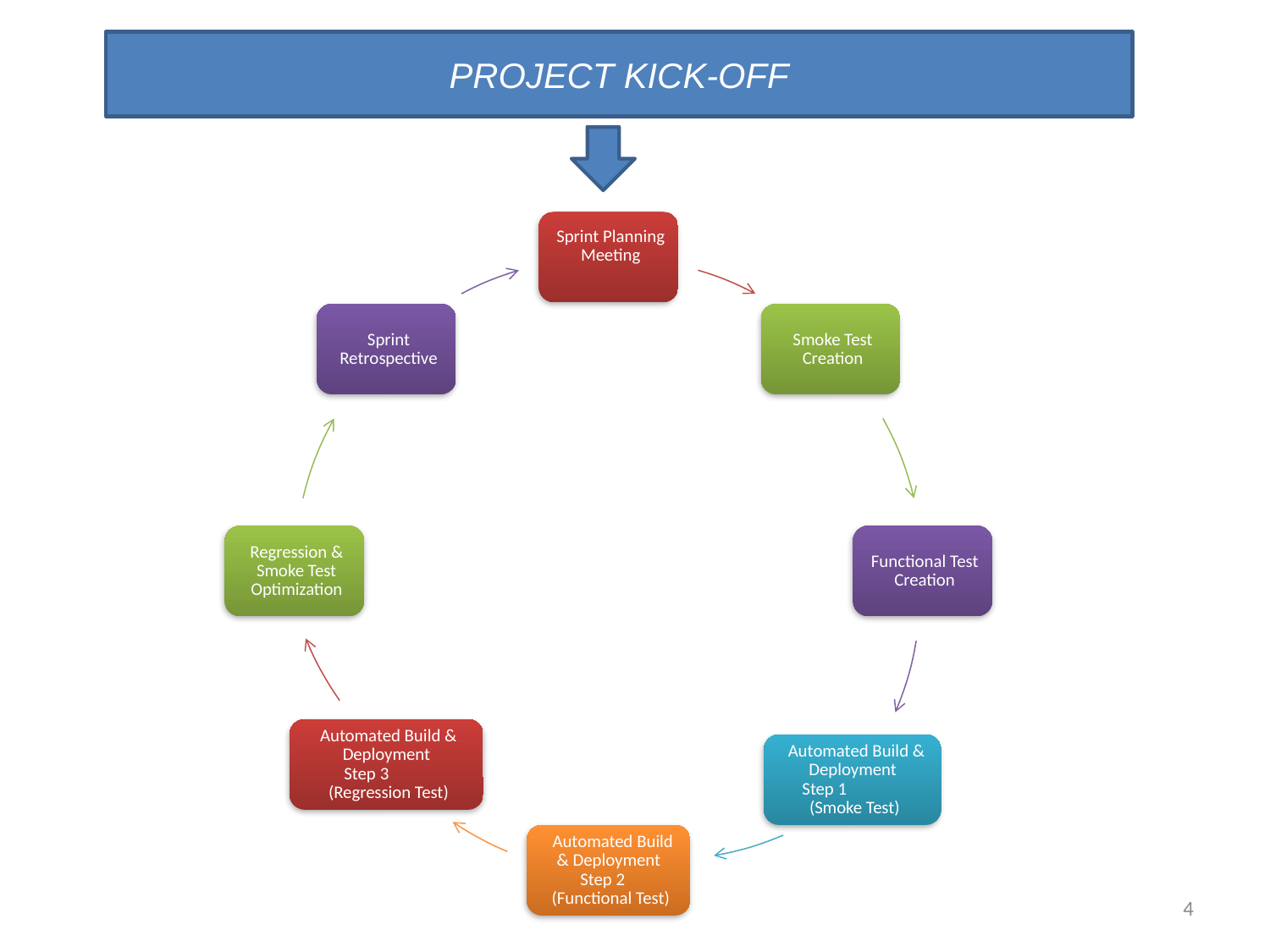

PROJECT KICK-OFF

Sprint Planning Meeting
Smoke Test Creation
Functional Test Creation
 Automated Build & Deployment
Step 1                (Smoke Test)
 Automated Build & Deployment
Step 2     (Functional Test)
Automated Build & Deployment
Step 3            (Regression Test)
Regression & Smoke Test Optimization
Sprint Retrospective
4